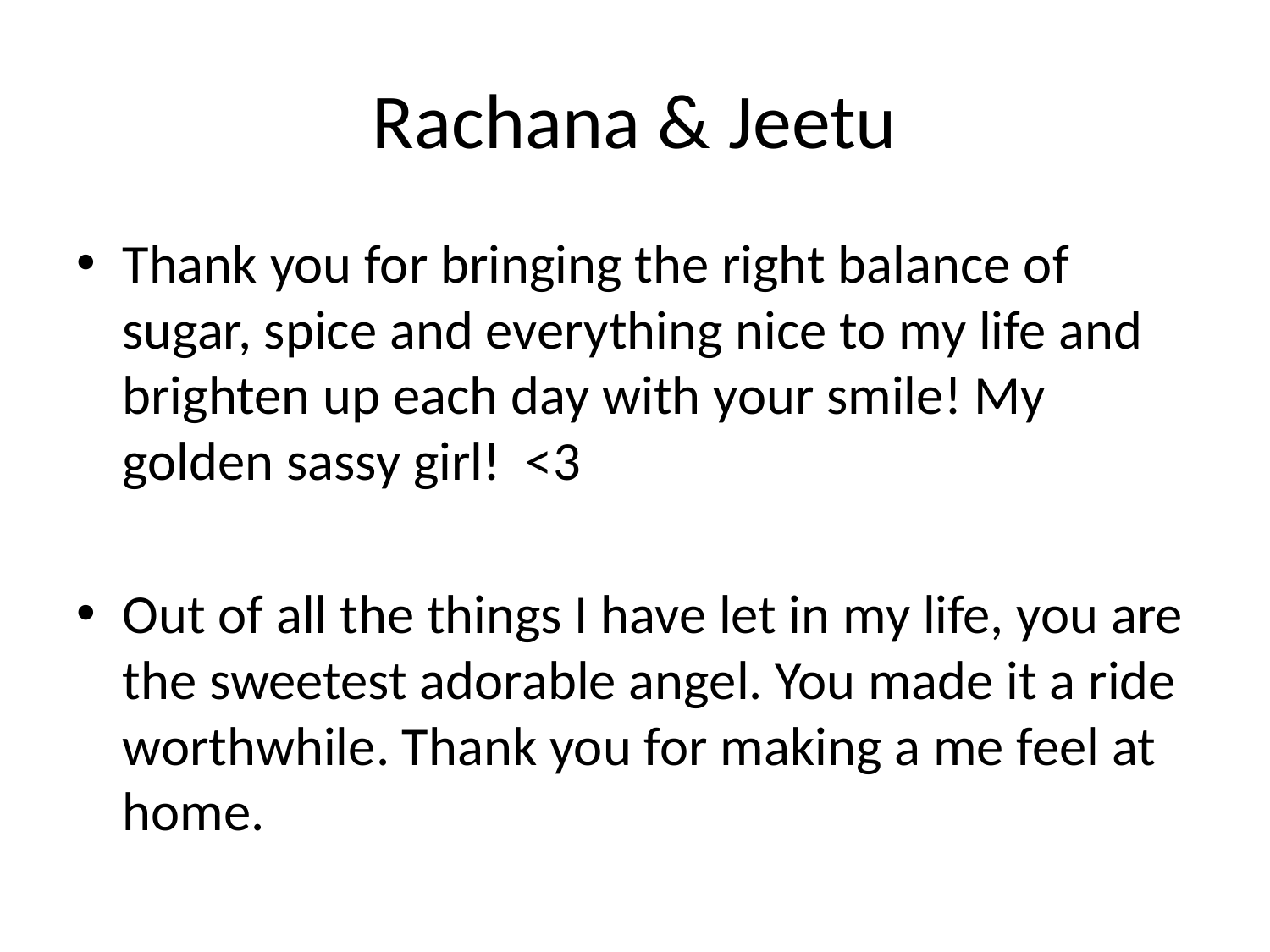

# Rachana & Jeetu
Thank you for bringing the right balance of sugar, spice and everything nice to my life and brighten up each day with your smile! My golden sassy girl!  <3

Out of all the things I have let in my life, you are the sweetest adorable angel. You made it a ride worthwhile. Thank you for making a me feel at home.